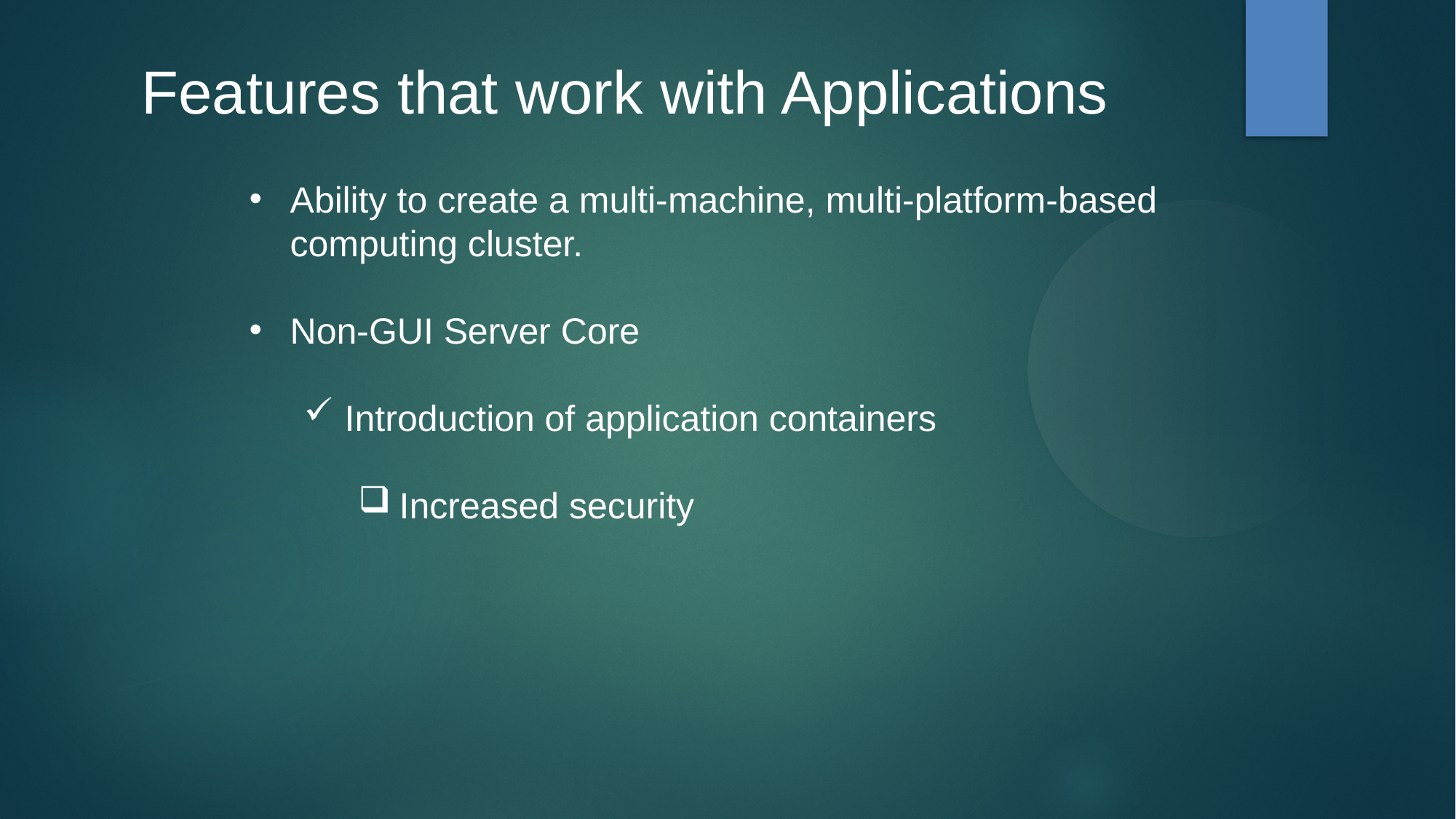

Features that work with Applications
Ability to create a multi-machine, multi-platform-based computing cluster.

Non-GUI Server Core

Introduction of application containers

Increased security